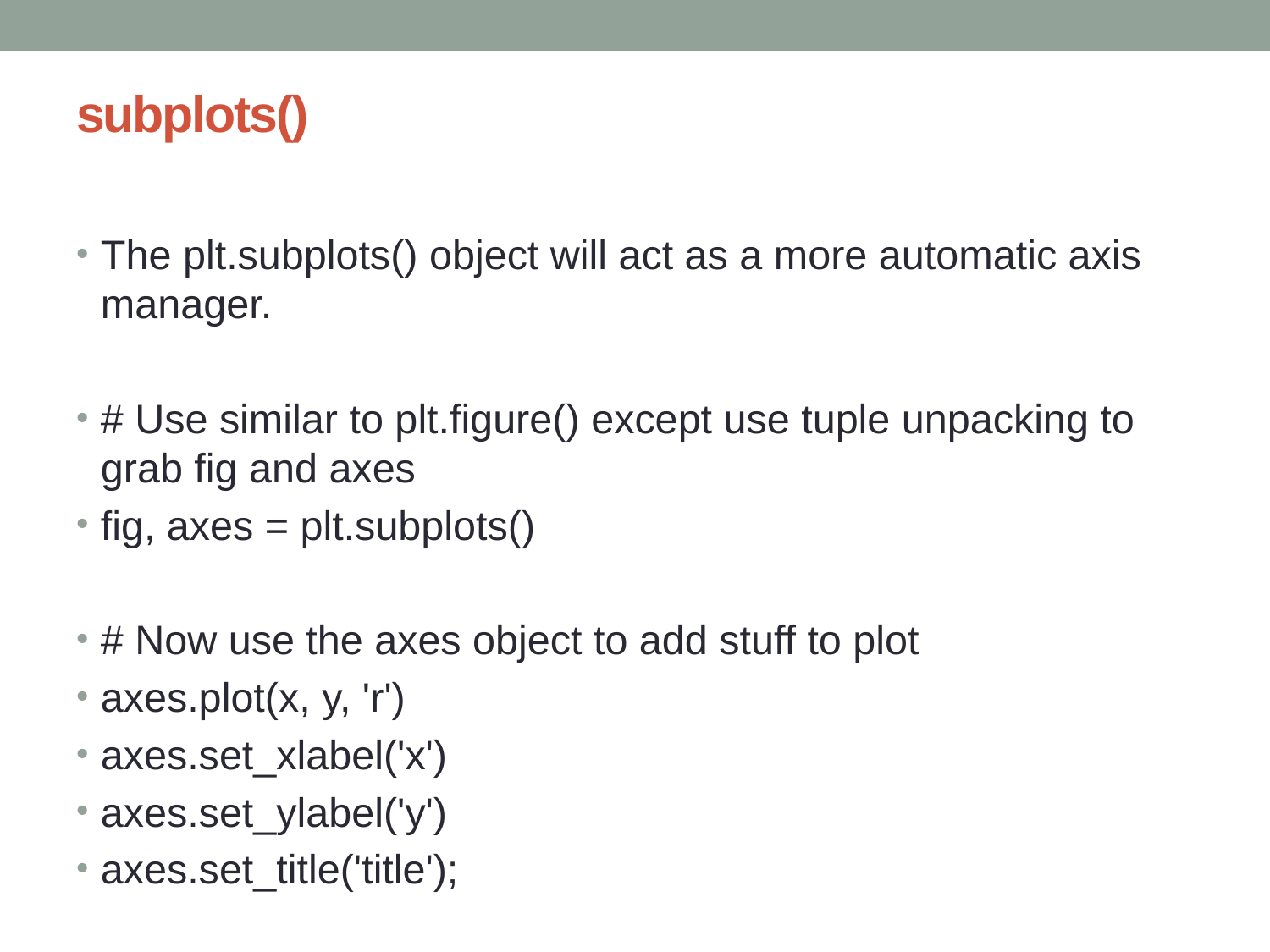

# subplots()
The plt.subplots() object will act as a more automatic axis manager.

# Use similar to plt.figure() except use tuple unpacking to grab fig and axes
fig, axes = plt.subplots()

# Now use the axes object to add stuff to plot
axes.plot(x, y, 'r')
axes.set_xlabel('x')
axes.set_ylabel('y')
axes.set_title('title');